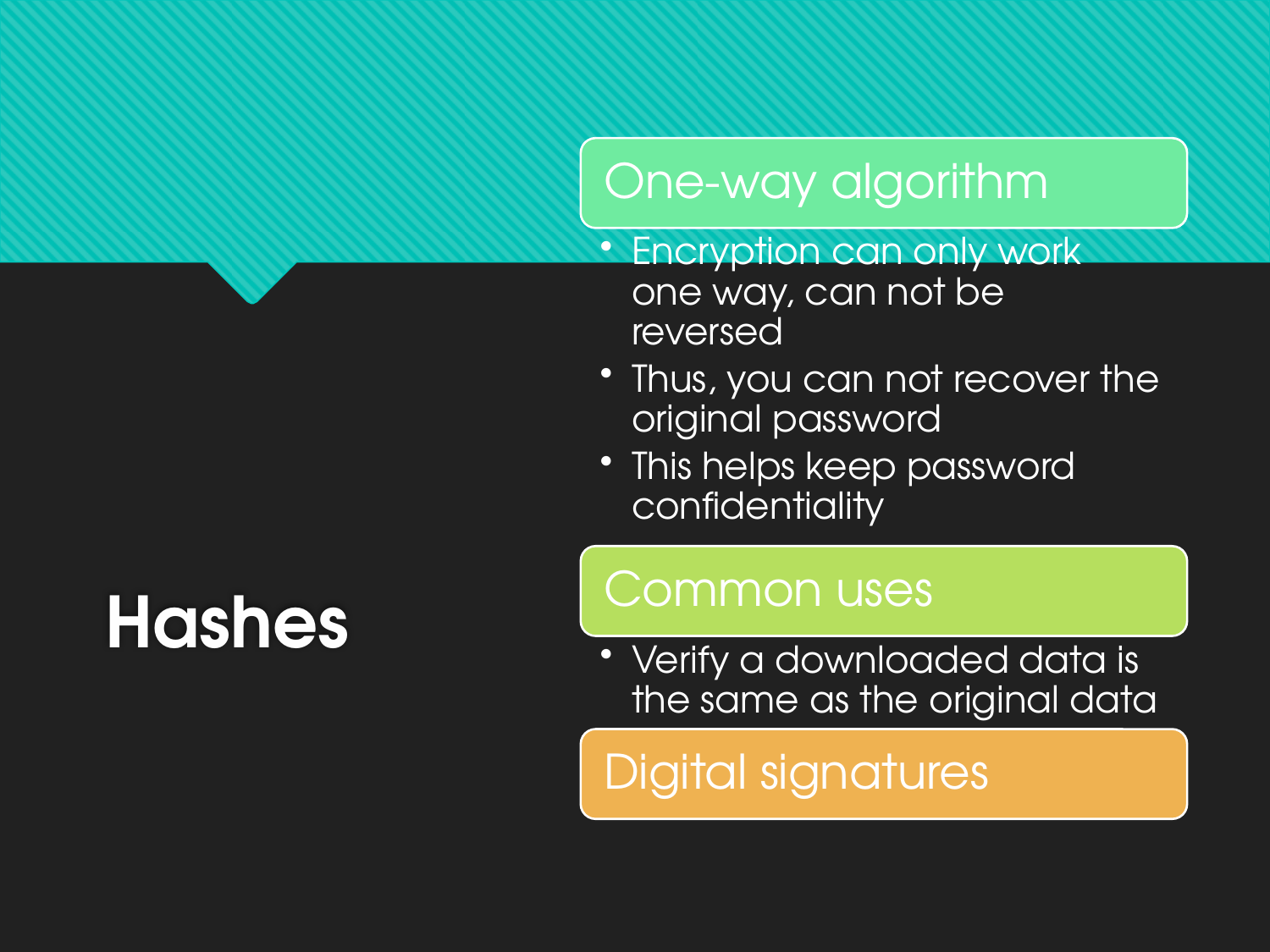

One-way algorithm
Encryption can only work one way, can not be reversed
Thus, you can not recover the original password
This helps keep password confidentiality
Common uses
Verify a downloaded data is the same as the original data
Digital signatures
# Hashes